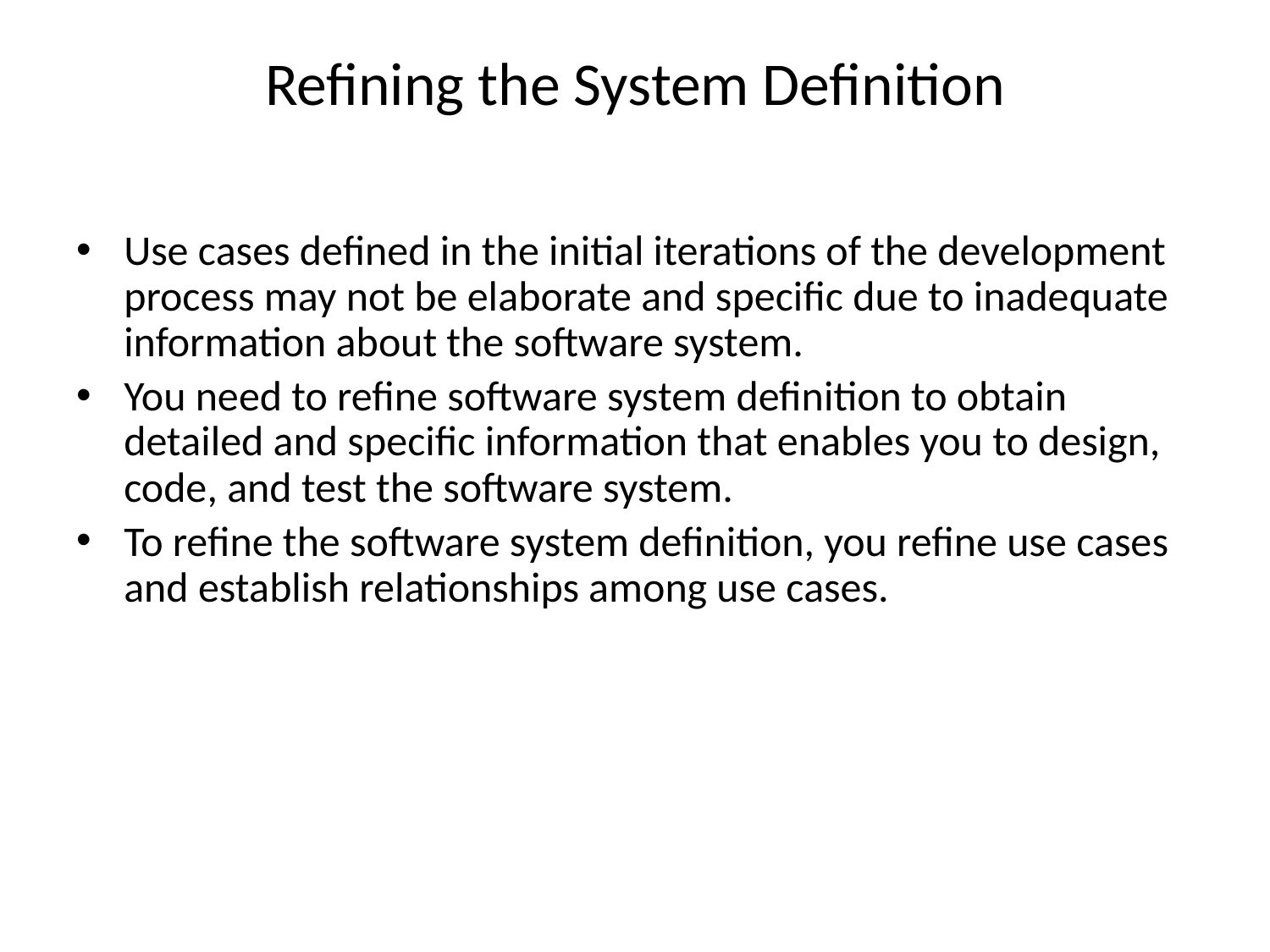

# Refining the System Definition
Use cases defined in the initial iterations of the development process may not be elaborate and specific due to inadequate information about the software system.
You need to refine software system definition to obtain detailed and specific information that enables you to design, code, and test the software system.
To refine the software system definition, you refine use cases and establish relationships among use cases.